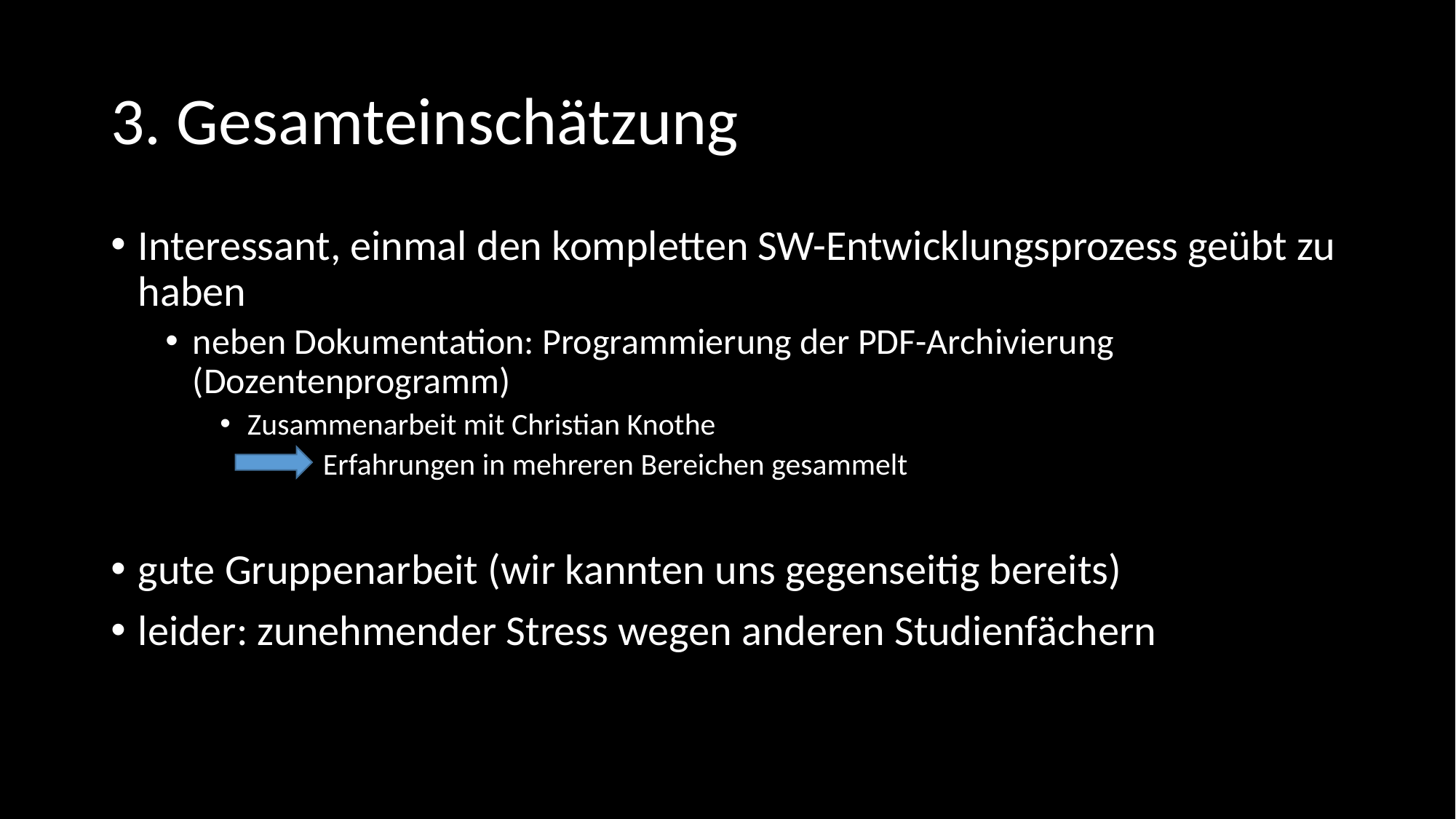

# 3. Gesamteinschätzung
Interessant, einmal den kompletten SW-Entwicklungsprozess geübt zu haben
neben Dokumentation: Programmierung der PDF-Archivierung (Dozentenprogramm)
Zusammenarbeit mit Christian Knothe
       Erfahrungen in mehreren Bereichen gesammelt

gute Gruppenarbeit (wir kannten uns gegenseitig bereits)
leider: zunehmender Stress wegen anderen Studienfächern